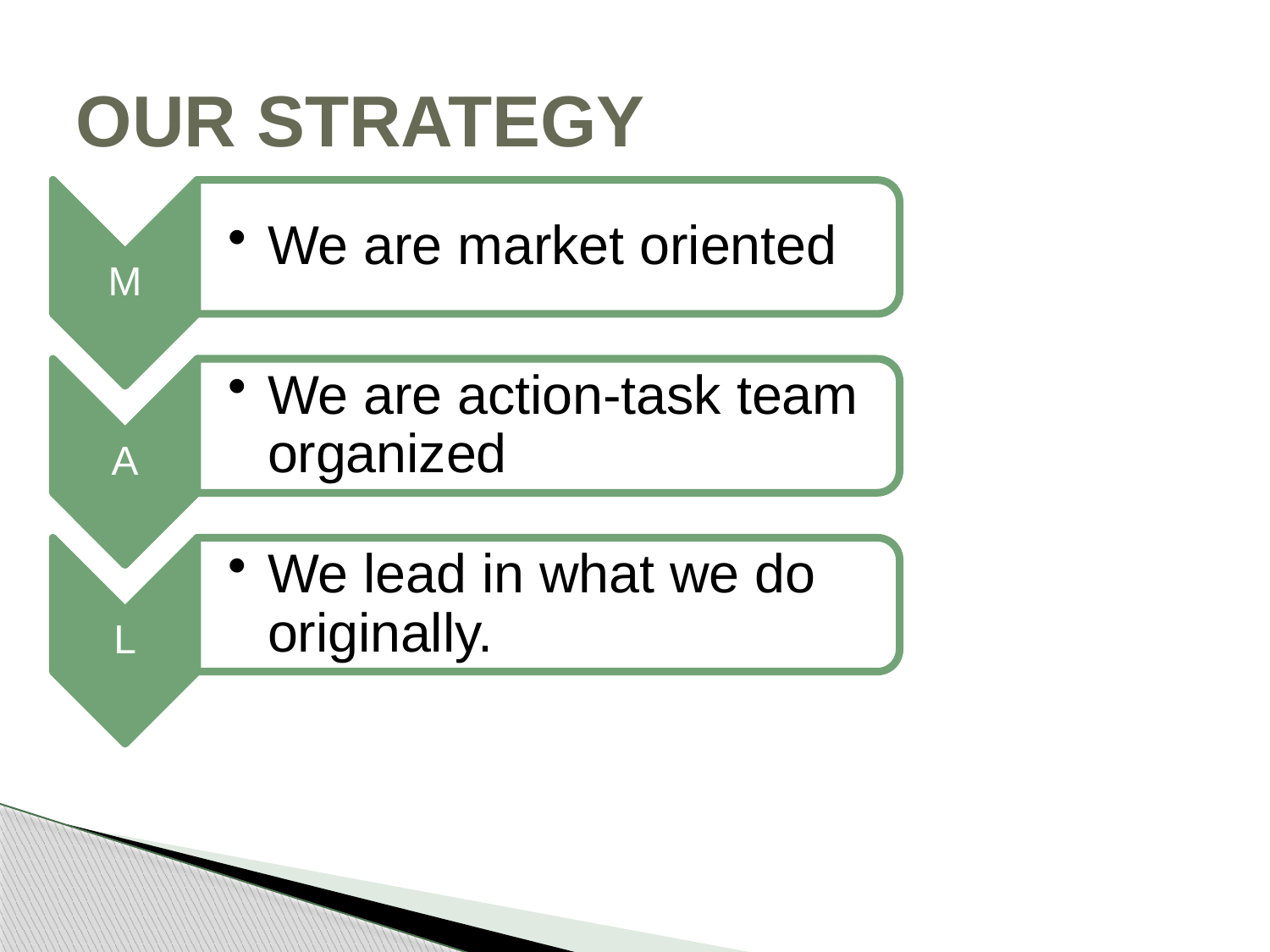

# OUR STRATEGY

M
We are market oriented
A
We are action-task team organized
L
We lead in what we do originally.